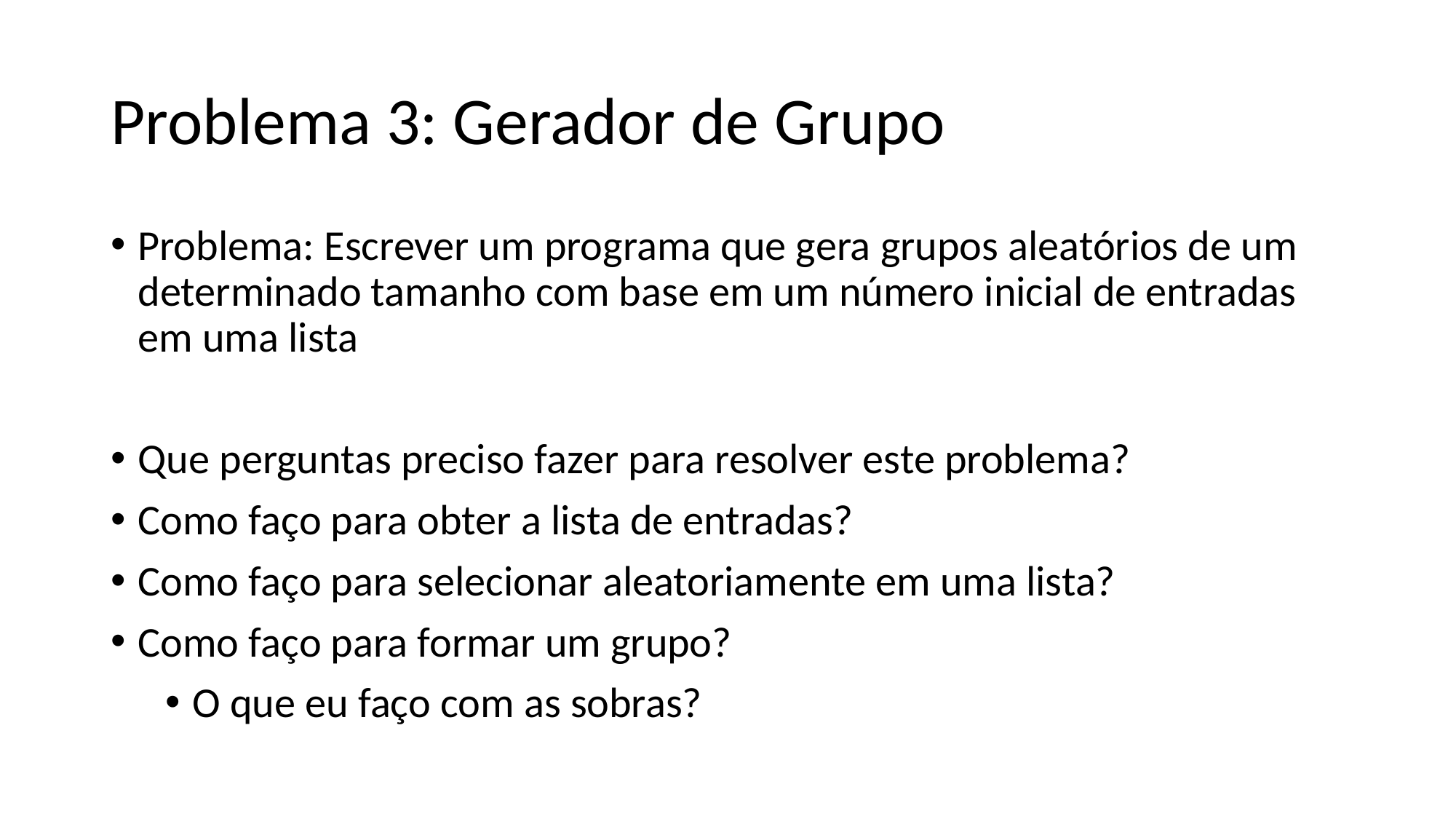

# Problema 3: Gerador de Grupo
Problema: Escrever um programa que gera grupos aleatórios de um determinado tamanho com base em um número inicial de entradas em uma lista

Que perguntas preciso fazer para resolver este problema?
Como faço para obter a lista de entradas?
Como faço para selecionar aleatoriamente em uma lista?
Como faço para formar um grupo?
O que eu faço com as sobras?